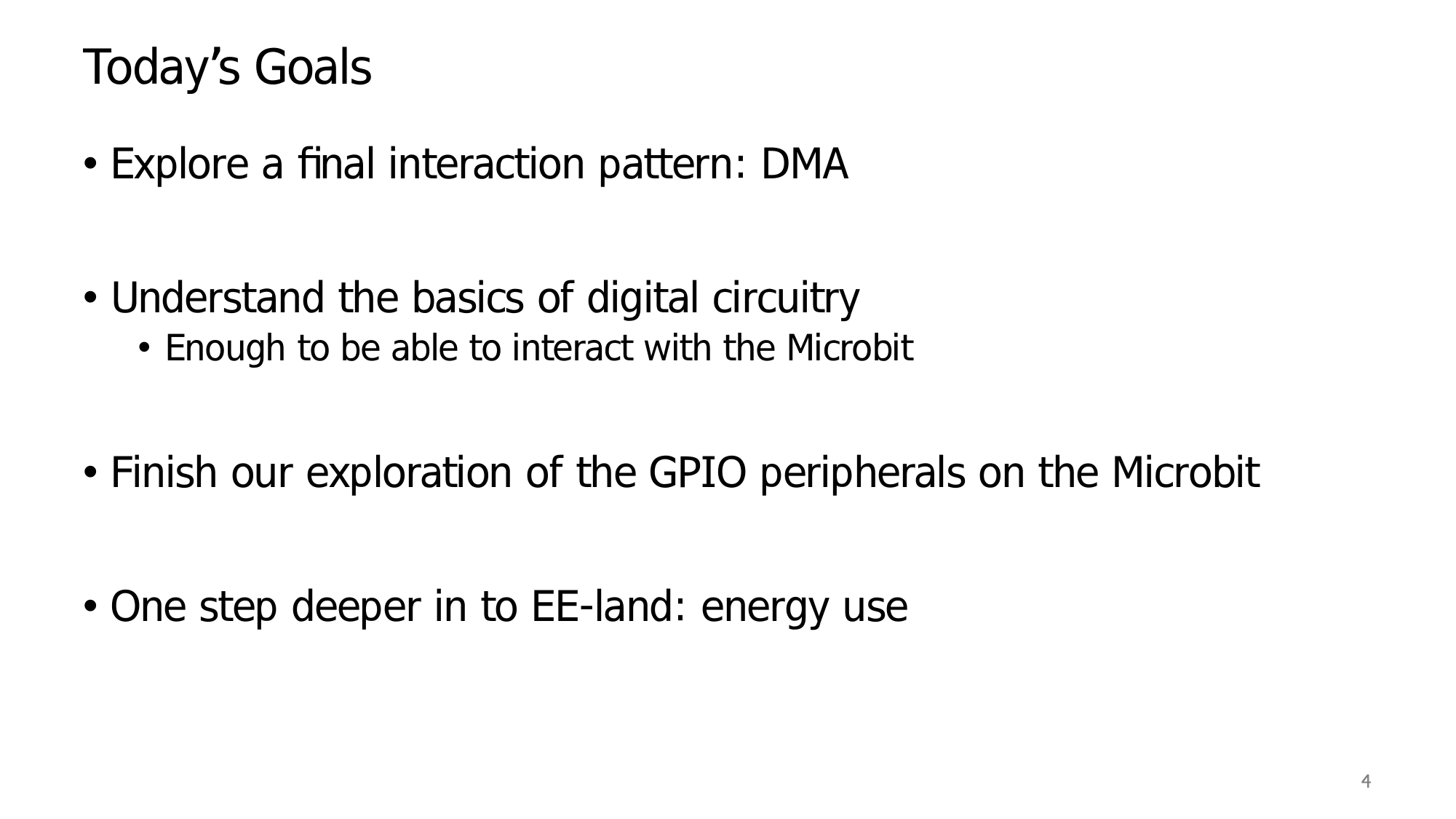

# Today’s Goals
Explore a final interaction pattern: DMA

Understand the basics of digital circuitry
Enough to be able to interact with the Microbit

Finish our exploration of the GPIO peripherals on the Microbit

One step deeper in to EE-land: energy use
4